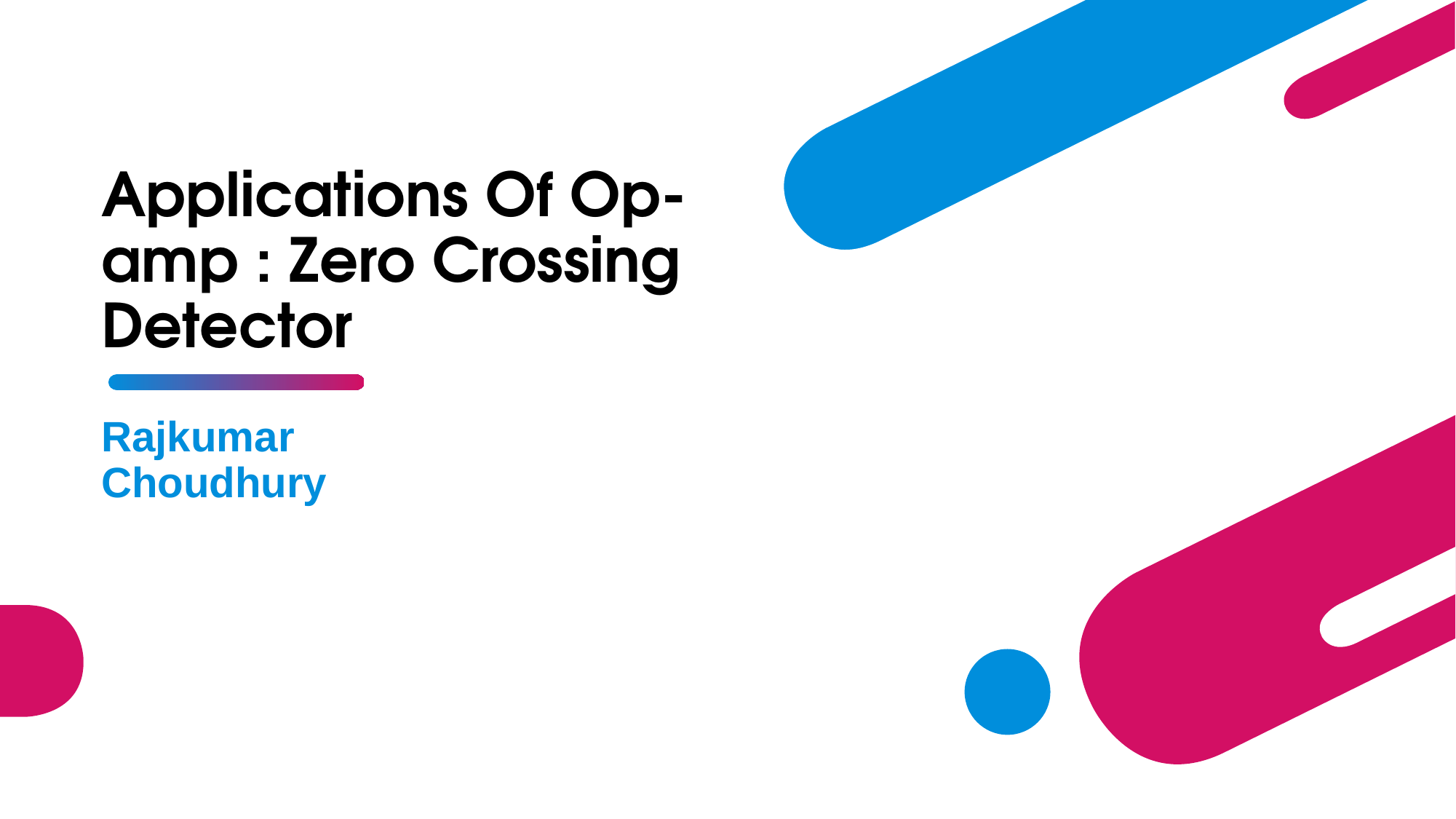

# Applications Of Op-amp : Zero Crossing Detector
Rajkumar Choudhury